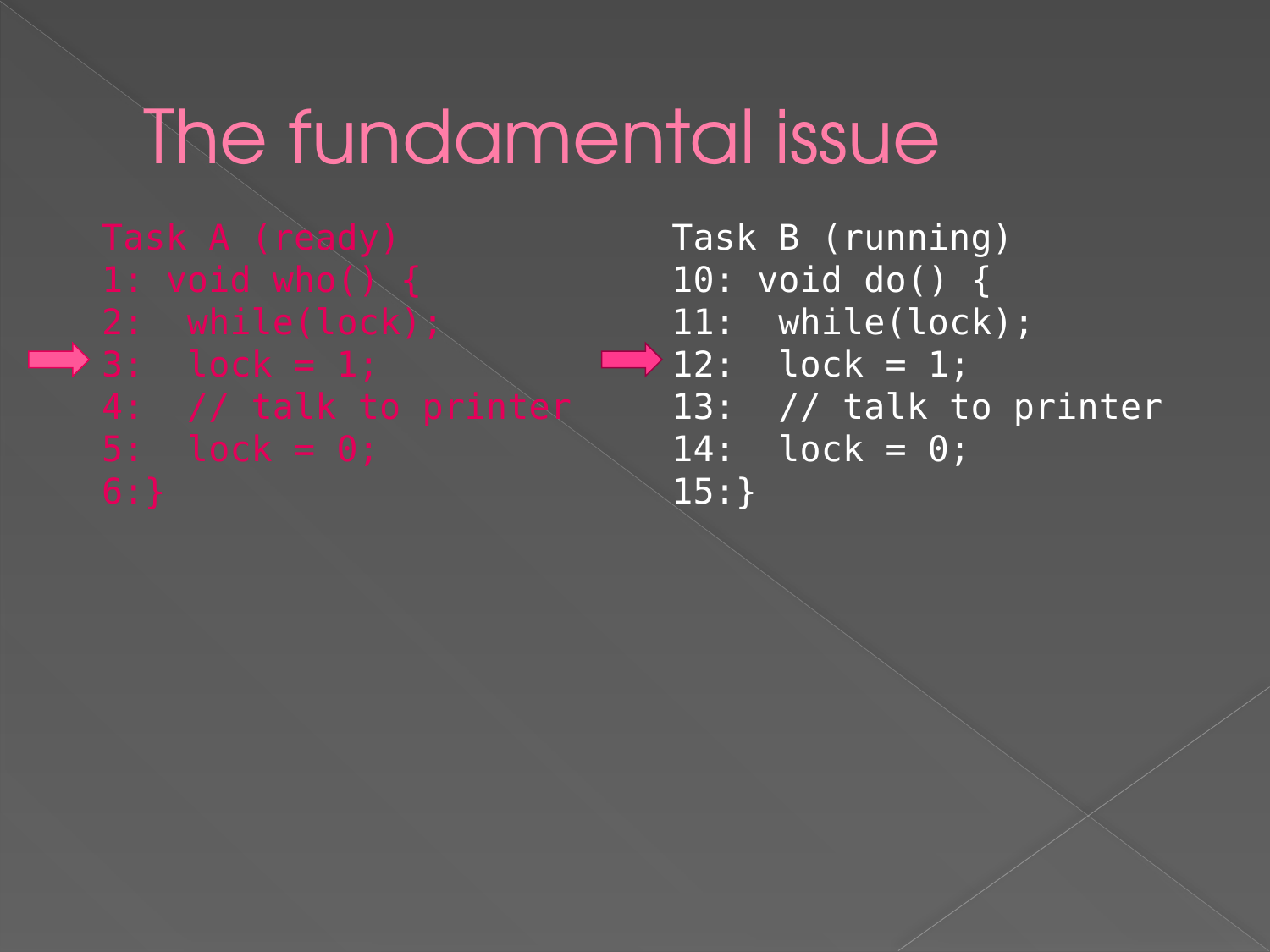

# The fundamental issue
Task A (ready)
1: void who() {
2:  while(lock);
3:  lock = 1;
4:  // talk to printer
5:  lock = 0;
6:}
Task B (running)
10: void do() {
11:  while(lock);
12:  lock = 1;
13:  // talk to printer
14:  lock = 0;
15:}